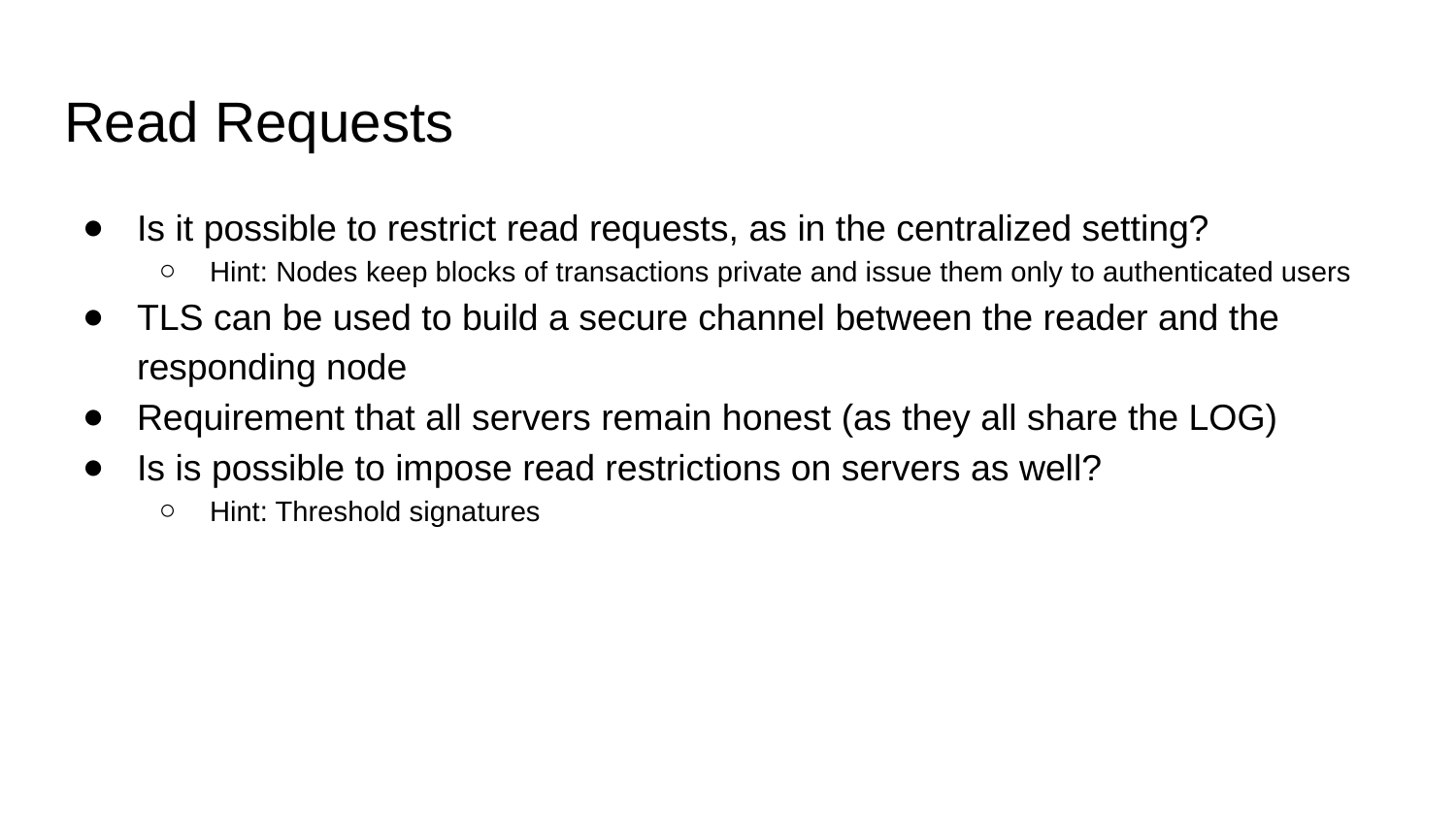

# Read Requests
Is it possible to restrict read requests, as in the centralized setting?
Hint: Nodes keep blocks of transactions private and issue them only to authenticated users
TLS can be used to build a secure channel between the reader and the responding node
Requirement that all servers remain honest (as they all share the LOG)
Is is possible to impose read restrictions on servers as well?
Hint: Threshold signatures